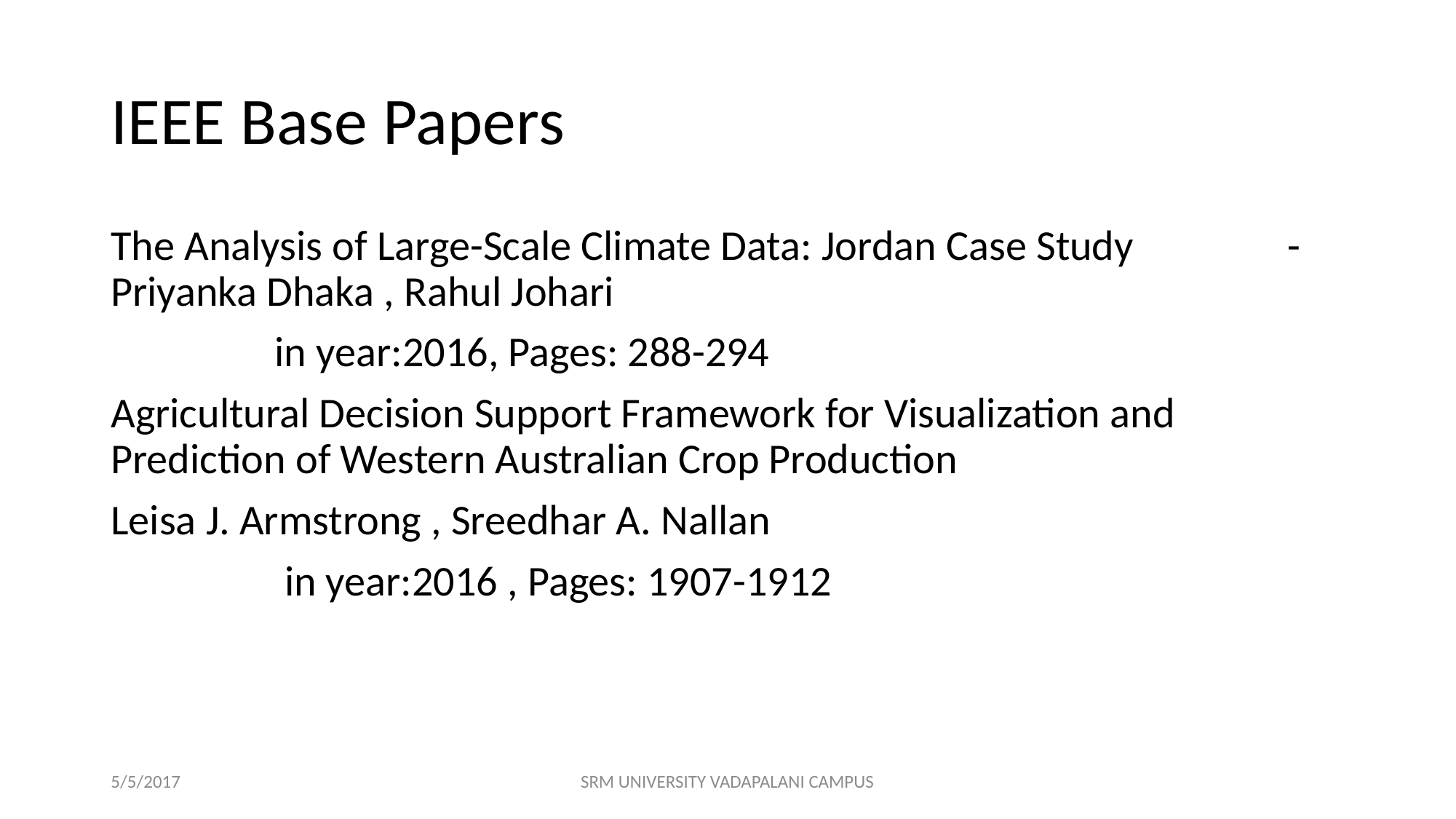

# IEEE Base Papers
The Analysis of Large-Scale Climate Data: Jordan Case Study                - Priyanka Dhaka , Rahul Johari
                 in year:2016, Pages: 288-294
Agricultural Decision Support Framework for Visualization and Prediction of Western Australian Crop Production
Leisa J. Armstrong , Sreedhar A. Nallan
                  in year:2016 , Pages: 1907-1912
5/5/2017
SRM UNIVERSITY VADAPALANI CAMPUS